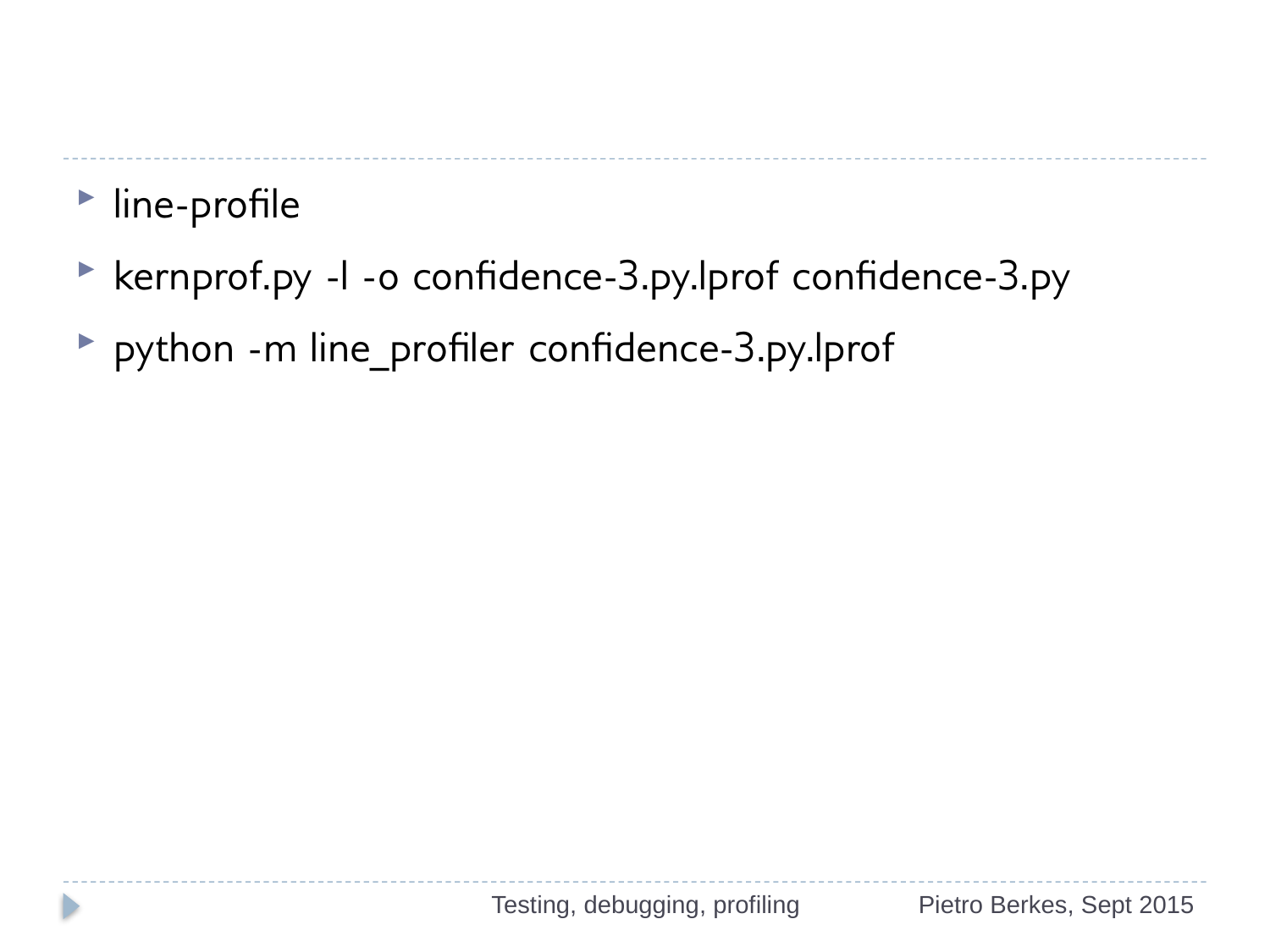

#
line-profile
kernprof.py -l -o confidence-3.py.lprof confidence-3.py
python -m line_profiler confidence-3.py.lprof

Testing, debugging, profiling
Pietro Berkes, Sept 2015